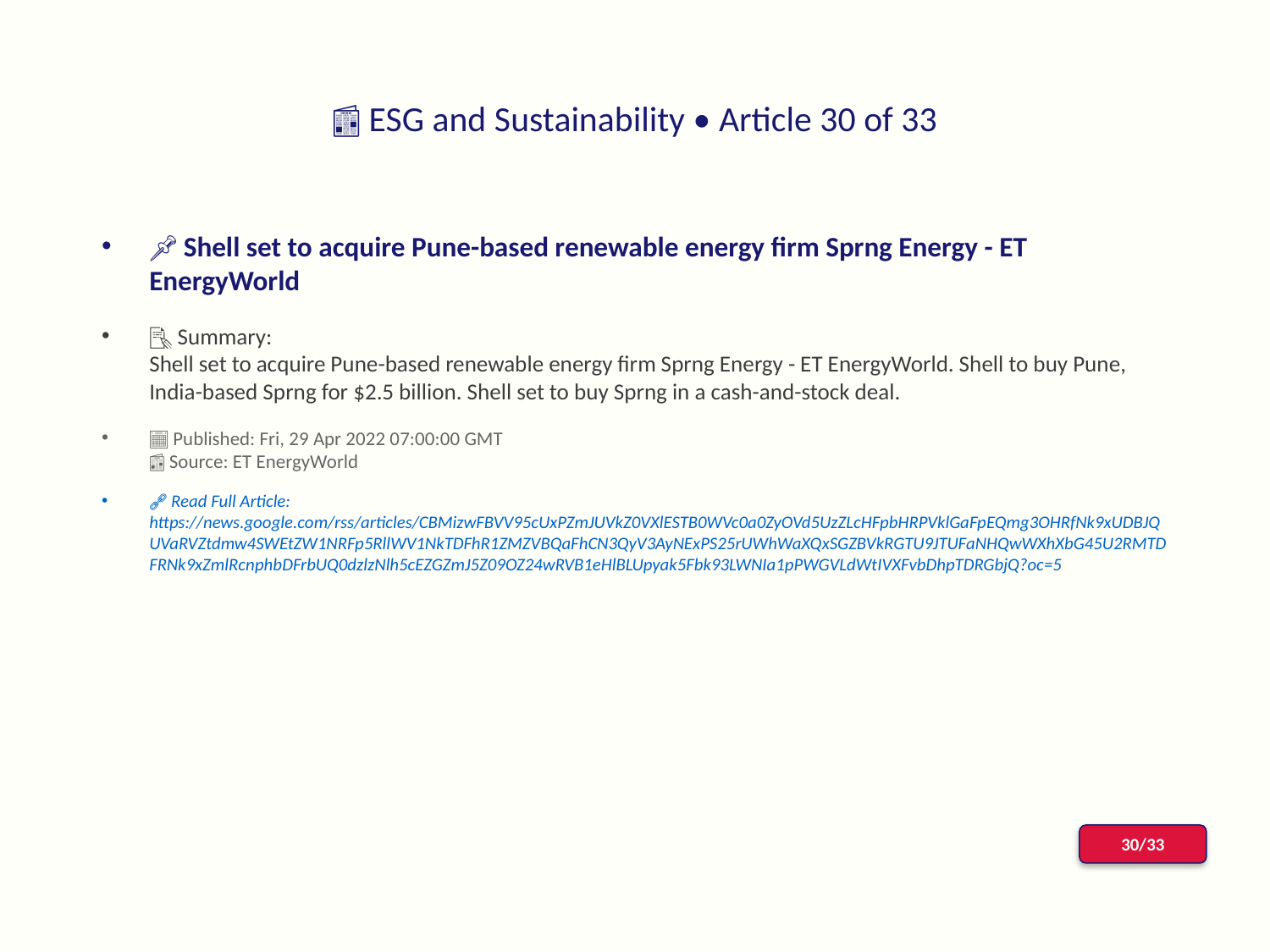

# 📰 ESG and Sustainability • Article 30 of 33
📌 Shell set to acquire Pune-based renewable energy firm Sprng Energy - ET EnergyWorld
📝 Summary:
Shell set to acquire Pune-based renewable energy firm Sprng Energy - ET EnergyWorld. Shell to buy Pune, India-based Sprng for $2.5 billion. Shell set to buy Sprng in a cash-and-stock deal.
📅 Published: Fri, 29 Apr 2022 07:00:00 GMT
📰 Source: ET EnergyWorld
🔗 Read Full Article: https://news.google.com/rss/articles/CBMizwFBVV95cUxPZmJUVkZ0VXlESTB0WVc0a0ZyOVd5UzZLcHFpbHRPVklGaFpEQmg3OHRfNk9xUDBJQUVaRVZtdmw4SWEtZW1NRFp5RllWV1NkTDFhR1ZMZVBQaFhCN3QyV3AyNExPS25rUWhWaXQxSGZBVkRGTU9JTUFaNHQwWXhXbG45U2RMTDFRNk9xZmlRcnphbDFrbUQ0dzlzNlh5cEZGZmJ5Z09OZ24wRVB1eHlBLUpyak5Fbk93LWNIa1pPWGVLdWtIVXFvbDhpTDRGbjQ?oc=5
30/33